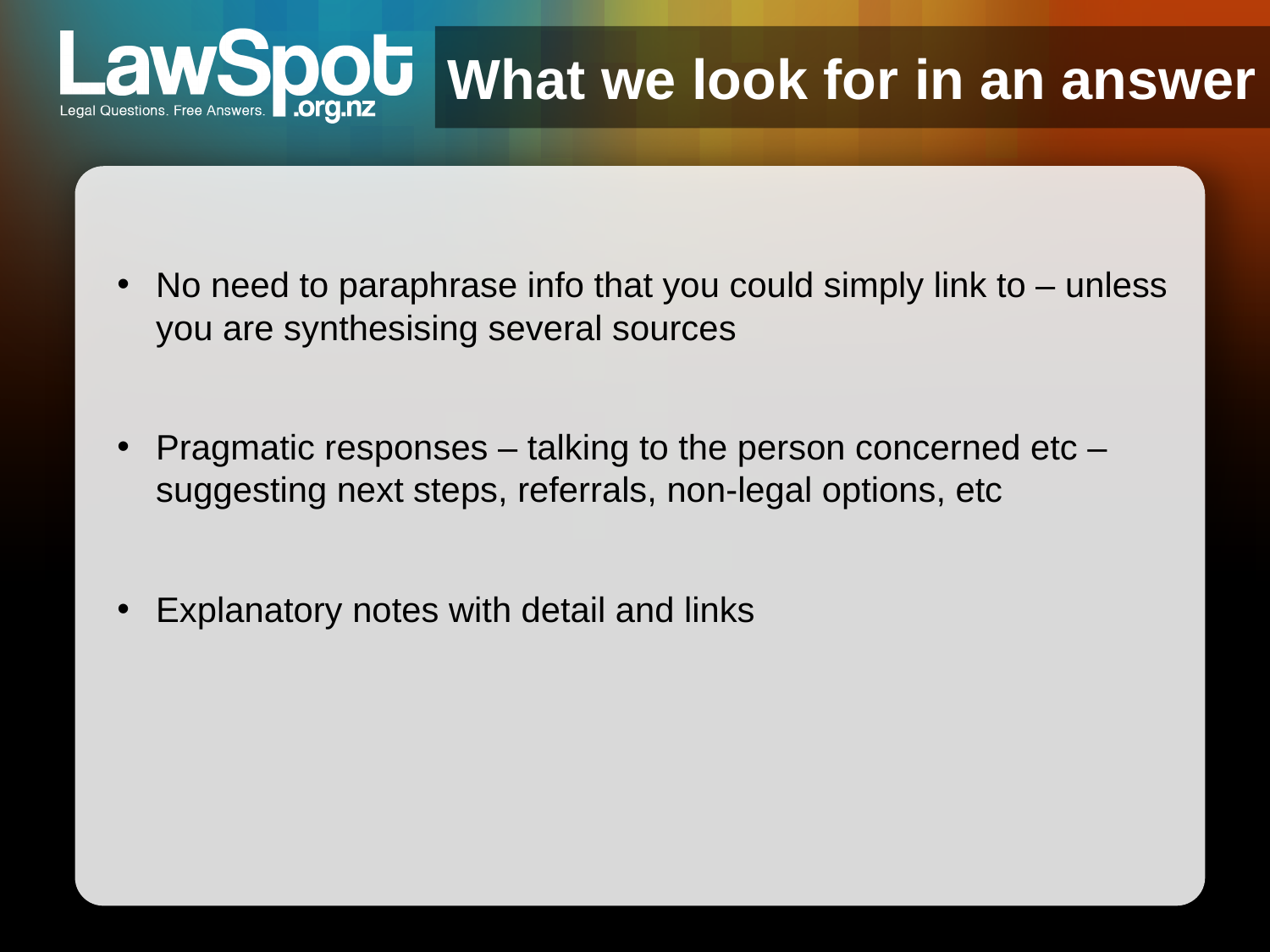

# What we look for in an answer

No need to paraphrase info that you could simply link to – unless you are synthesising several sources

Pragmatic responses – talking to the person concerned etc – suggesting next steps, referrals, non-legal options, etc

Explanatory notes with detail and links